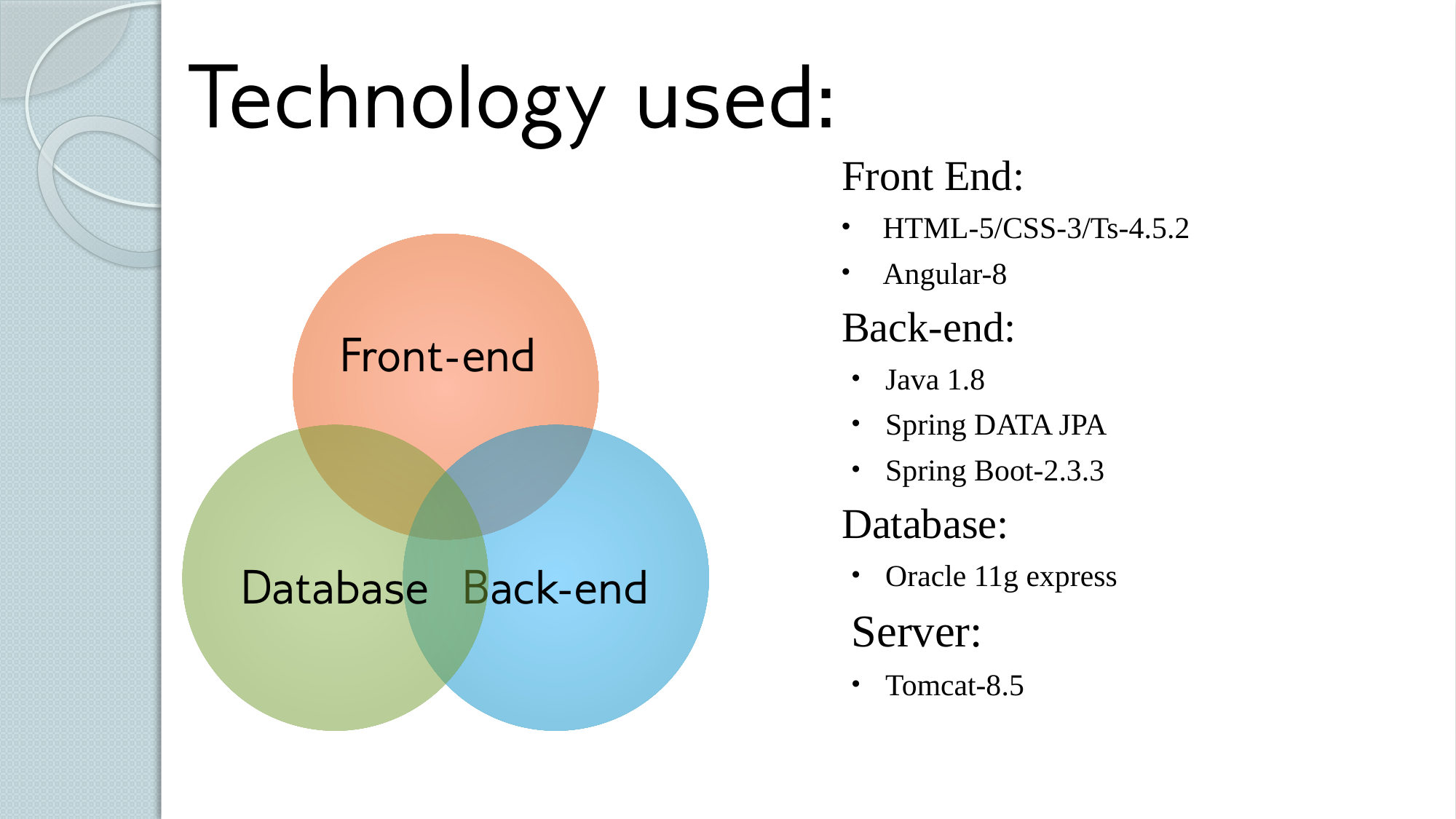

# Technology used:
Front End:
HTML-5/CSS-3/Ts-4.5.2
Angular-8
Back-end:
Java 1.8
Spring DATA JPA
Spring Boot-2.3.3
Database:
Oracle 11g express
Server:
Tomcat-8.5
Front-end
Back-end
Database